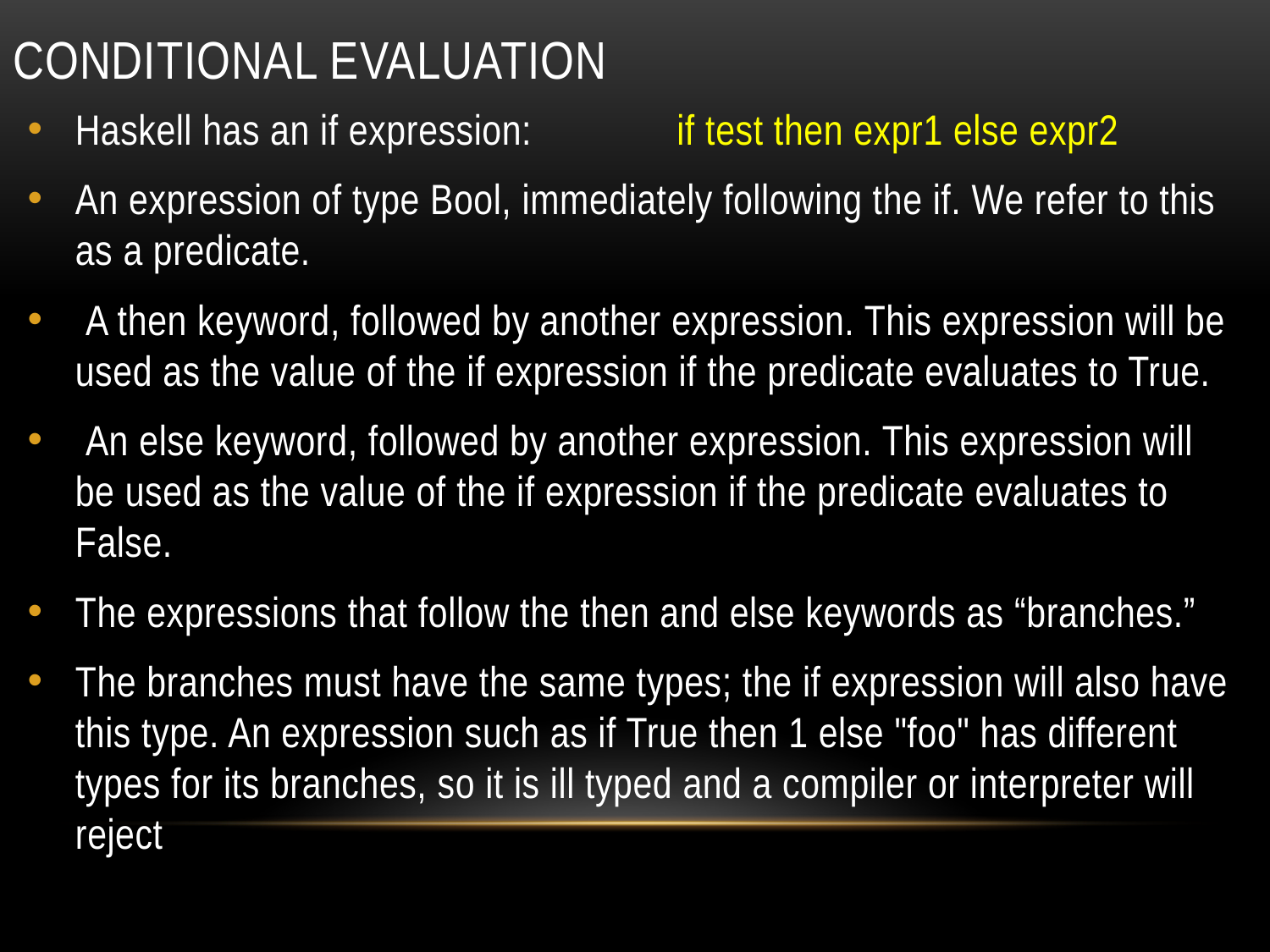

# Conditional Evaluation
Haskell has an if expression:              if test then expr1 else expr2
An expression of type Bool, immediately following the if. We refer to this as a predicate.
 A then keyword, followed by another expression. This expression will be used as the value of the if expression if the predicate evaluates to True.
 An else keyword, followed by another expression. This expression will be used as the value of the if expression if the predicate evaluates to False.
The expressions that follow the then and else keywords as “branches.”
The branches must have the same types; the if expression will also have this type. An expression such as if True then 1 else "foo" has different types for its branches, so it is ill typed and a compiler or interpreter will reject